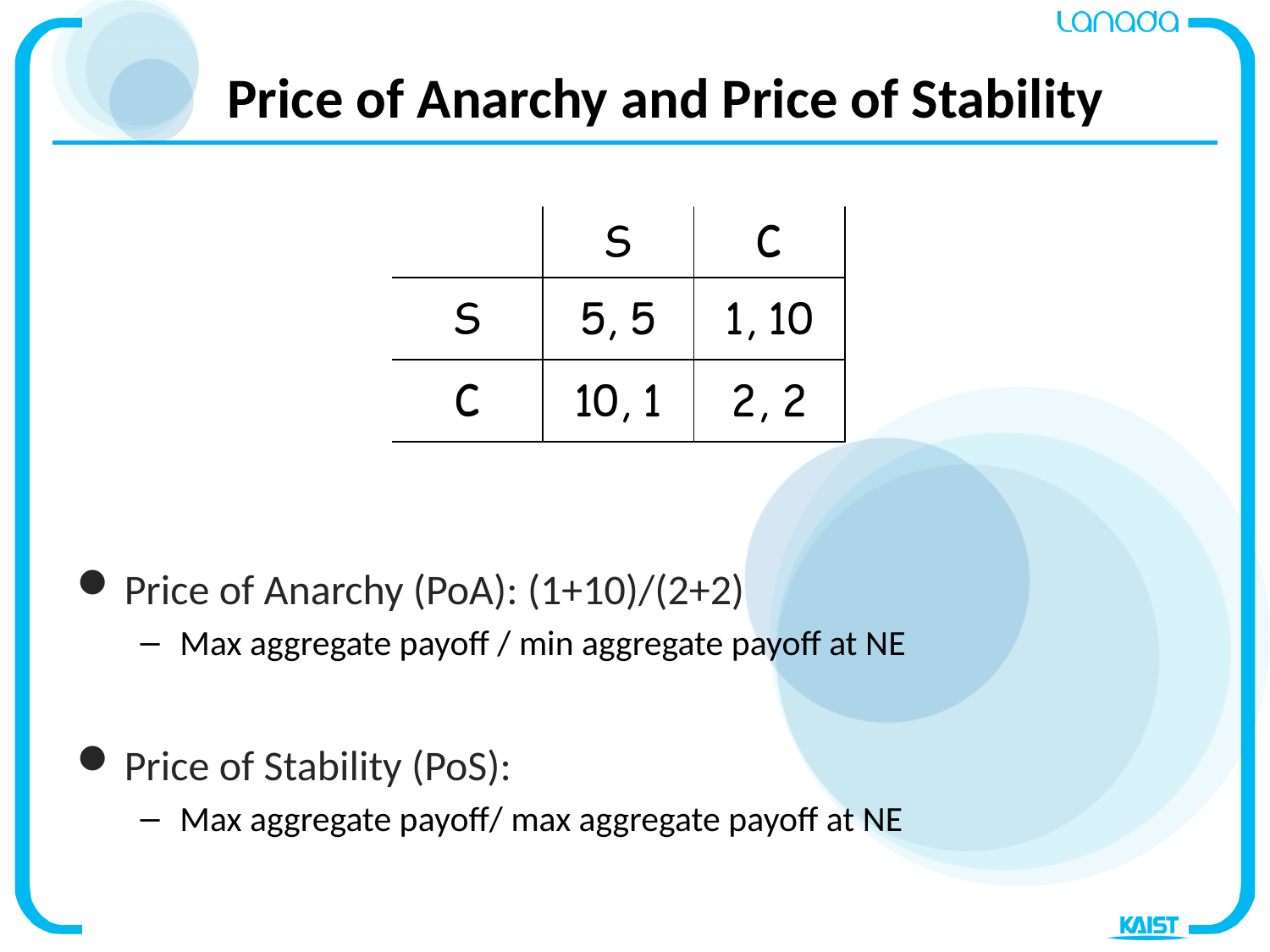

# Price of Anarchy and Price of Stability
|  | S | C |
| --- | --- | --- |
| S | 5, 5 | 1, 10 |
| C | 10, 1 | 2, 2 |
Price of Anarchy (PoA): (1+10)/(2+2)
Max aggregate payoff / min aggregate payoff at NE

Price of Stability (PoS):
Max aggregate payoff/ max aggregate payoff at NE